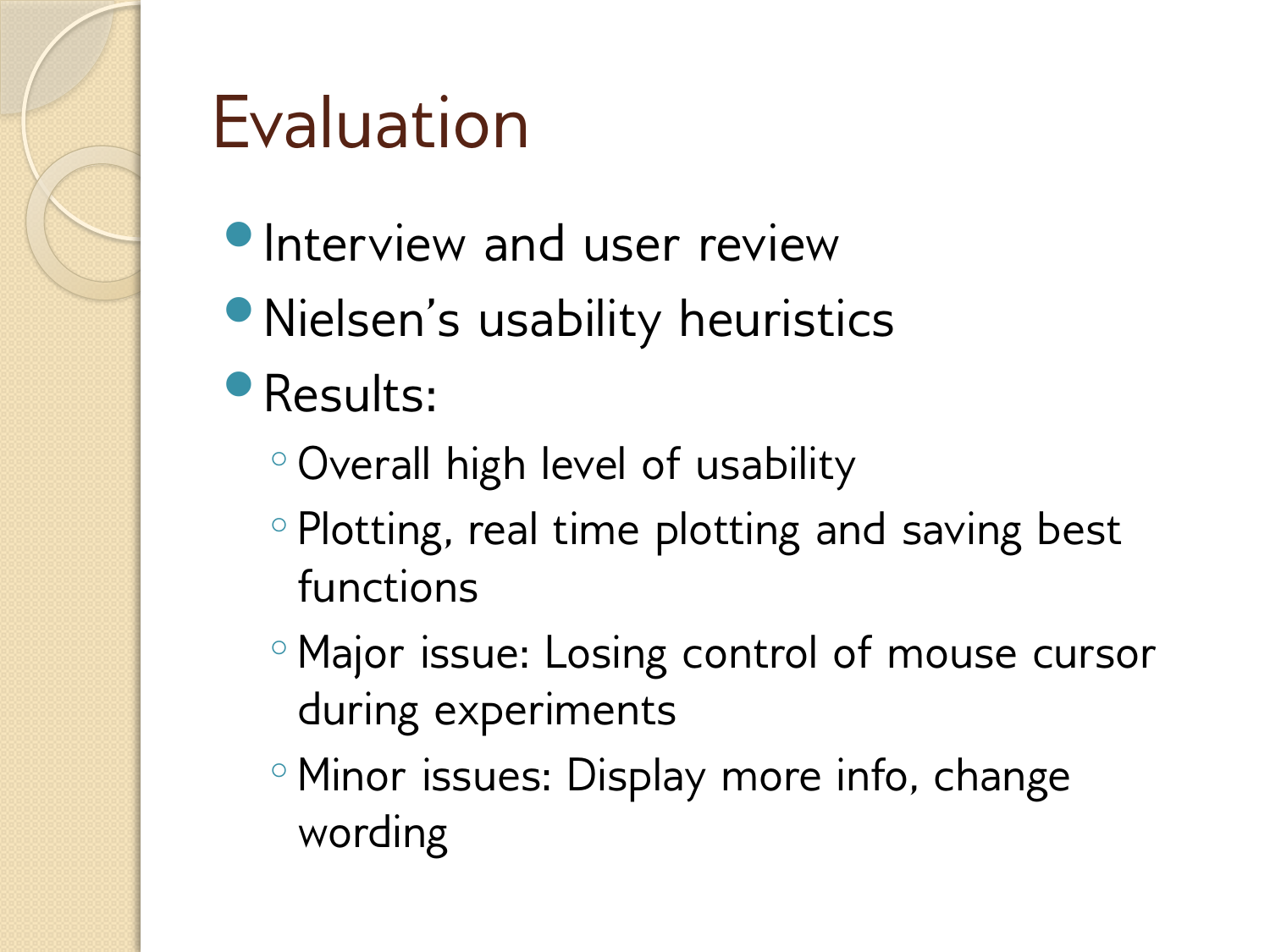

# Evaluation
Interview and user review
Nielsen’s usability heuristics
Results:
Overall high level of usability
Plotting, real time plotting and saving best functions
Major issue: Losing control of mouse cursor during experiments
Minor issues: Display more info, change wording